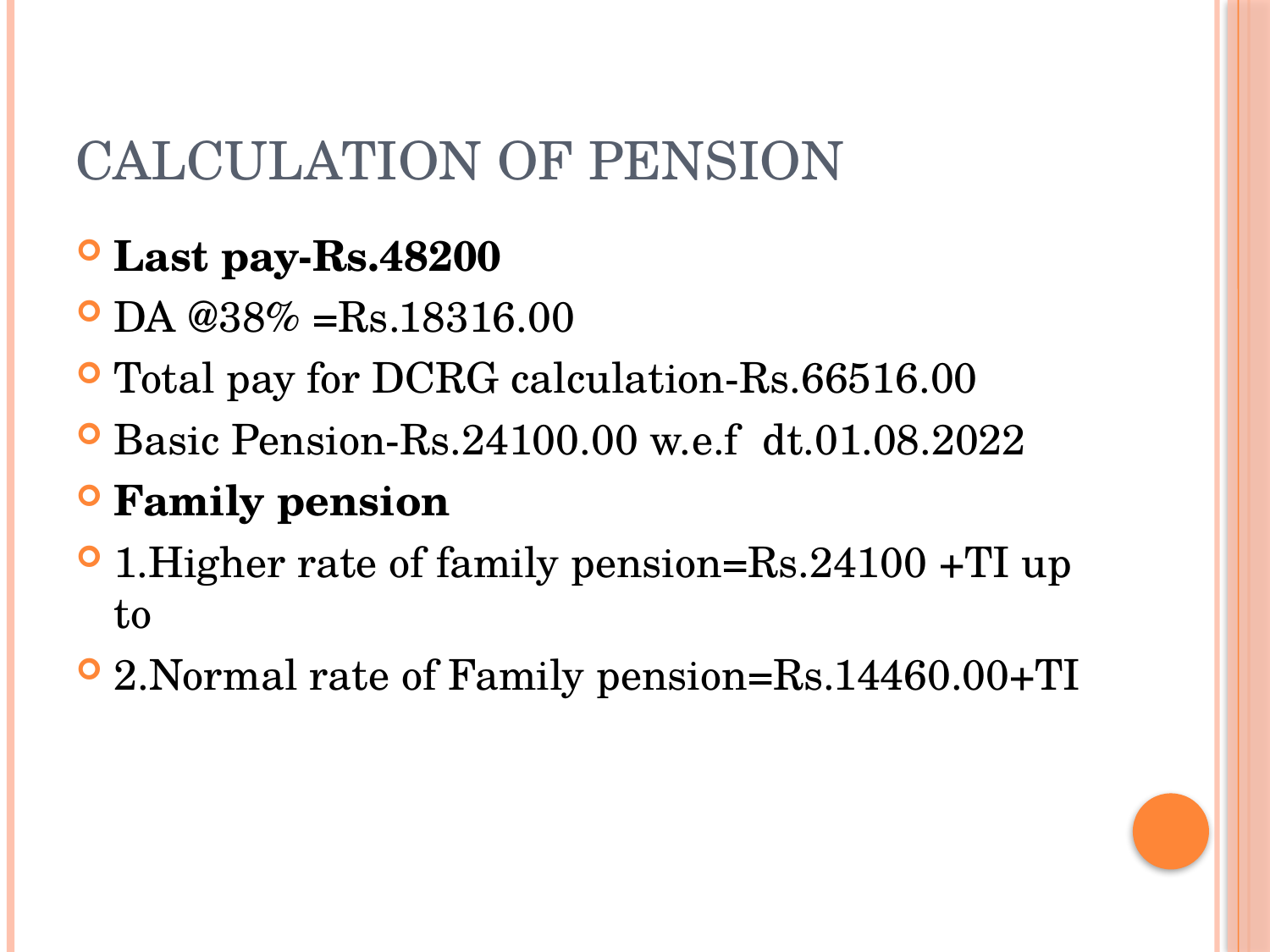

# Calculation of Pension
Last pay-Rs.48200
DA @38% =Rs.18316.00
Total pay for DCRG calculation-Rs.66516.00
Basic Pension-Rs.24100.00 w.e.f  dt.01.08.2022
Family pension
1.Higher rate of family pension=Rs.24100 +TI up to
2.Normal rate of Family pension=Rs.14460.00+TI